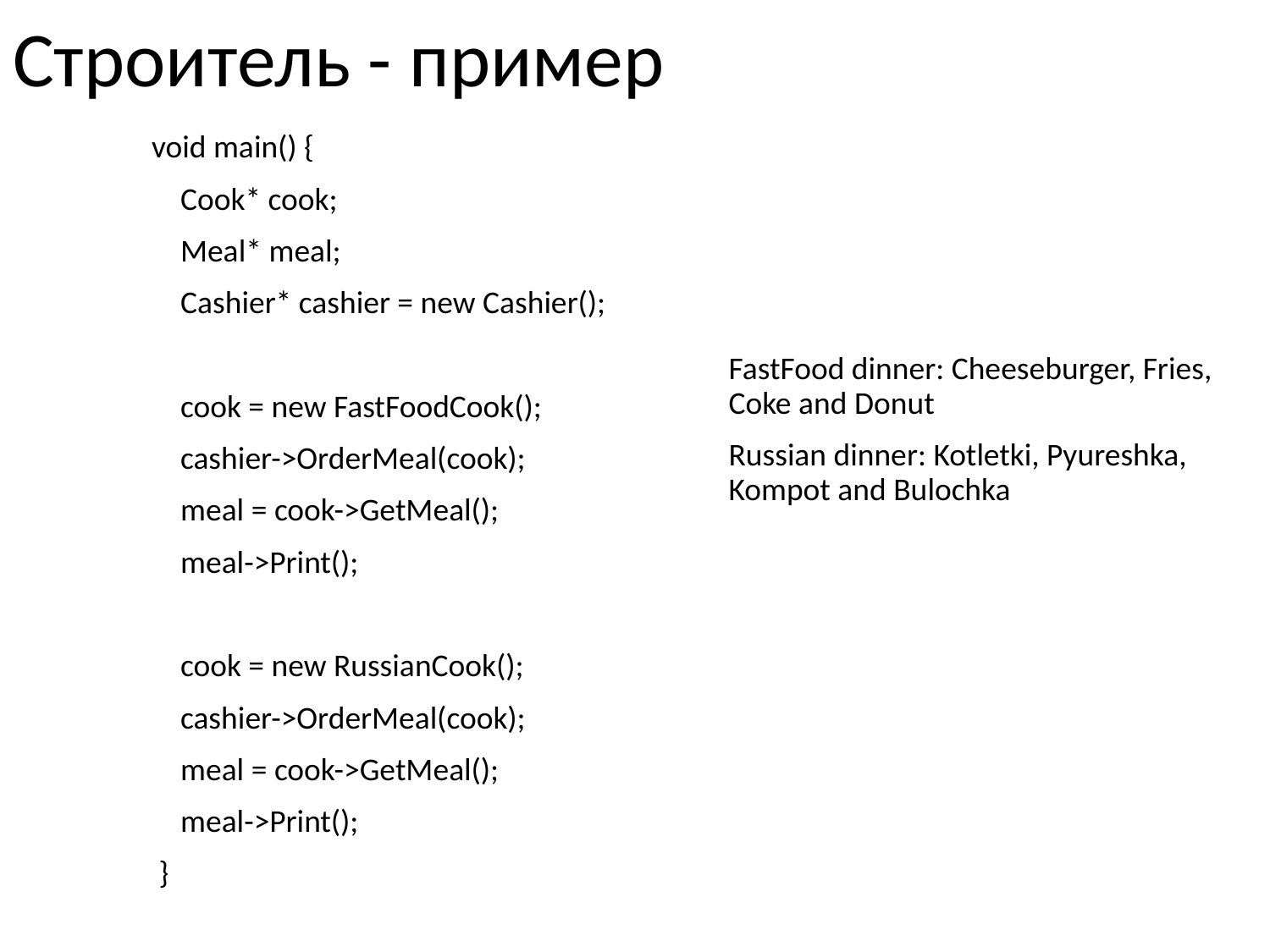

# Строитель - пример
void main() {
    Cook* cook;
    Meal* meal;
    Cashier* cashier = new Cashier();

    cook = new FastFoodCook();
    cashier->OrderMeal(cook);
    meal = cook->GetMeal();
    meal->Print();

    cook = new RussianCook();
    cashier->OrderMeal(cook);
    meal = cook->GetMeal();
    meal->Print();
 }

FastFood dinner: Cheeseburger, Fries, Coke and Donut
Russian dinner: Kotletki, Pyureshka, Kompot and Bulochka